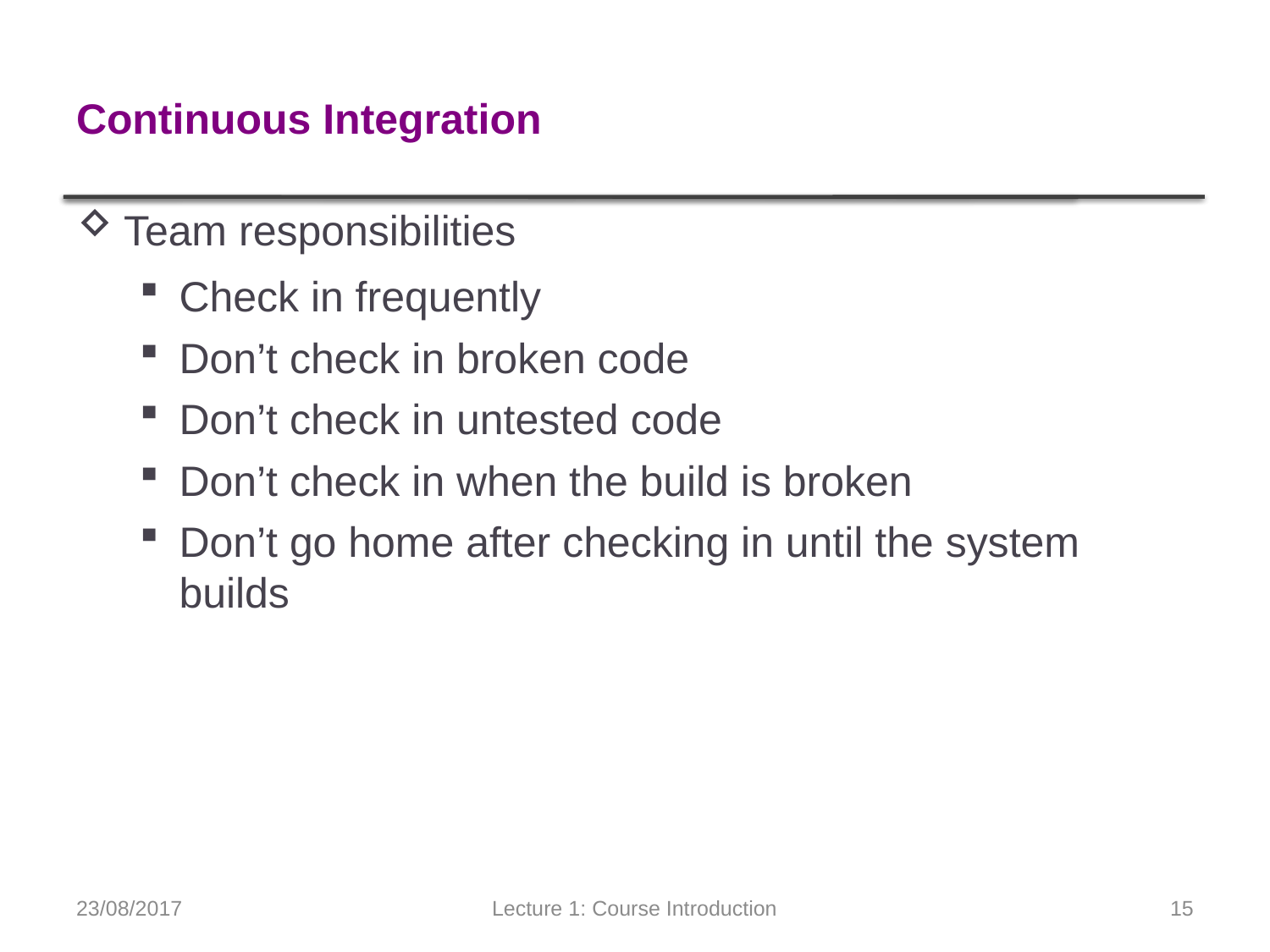

# Continuous Integration
Team responsibilities
Check in frequently
Don’t check in broken code
Don’t check in untested code
Don’t check in when the build is broken
Don’t go home after checking in until the system builds
23/08/2017
Lecture 1: Course Introduction
15